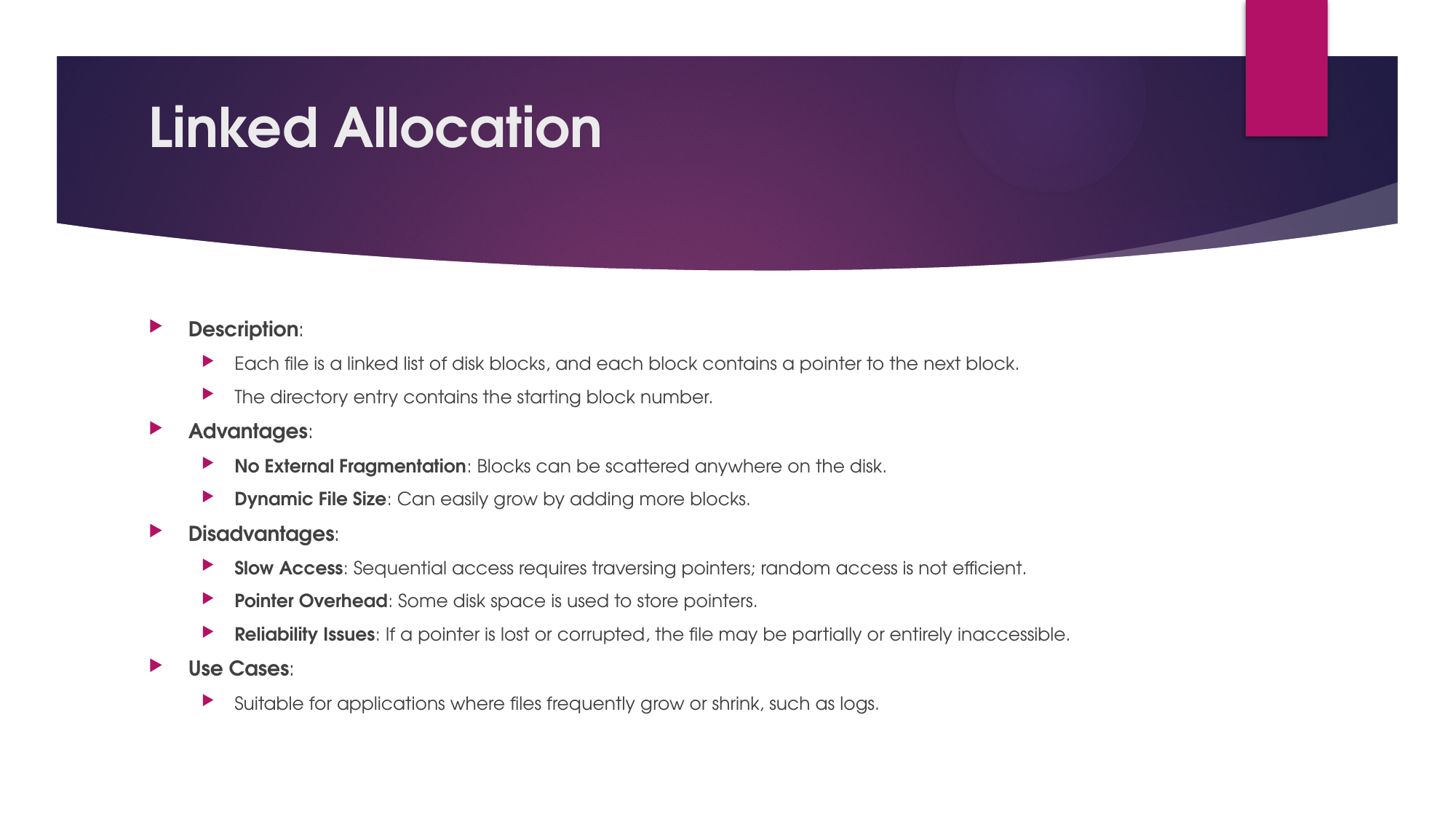

# Linked Allocation
Description:
Each file is a linked list of disk blocks, and each block contains a pointer to the next block.
The directory entry contains the starting block number.
Advantages:
No External Fragmentation: Blocks can be scattered anywhere on the disk.
Dynamic File Size: Can easily grow by adding more blocks.
Disadvantages:
Slow Access: Sequential access requires traversing pointers; random access is not efficient.
Pointer Overhead: Some disk space is used to store pointers.
Reliability Issues: If a pointer is lost or corrupted, the file may be partially or entirely inaccessible.
Use Cases:
Suitable for applications where files frequently grow or shrink, such as logs.